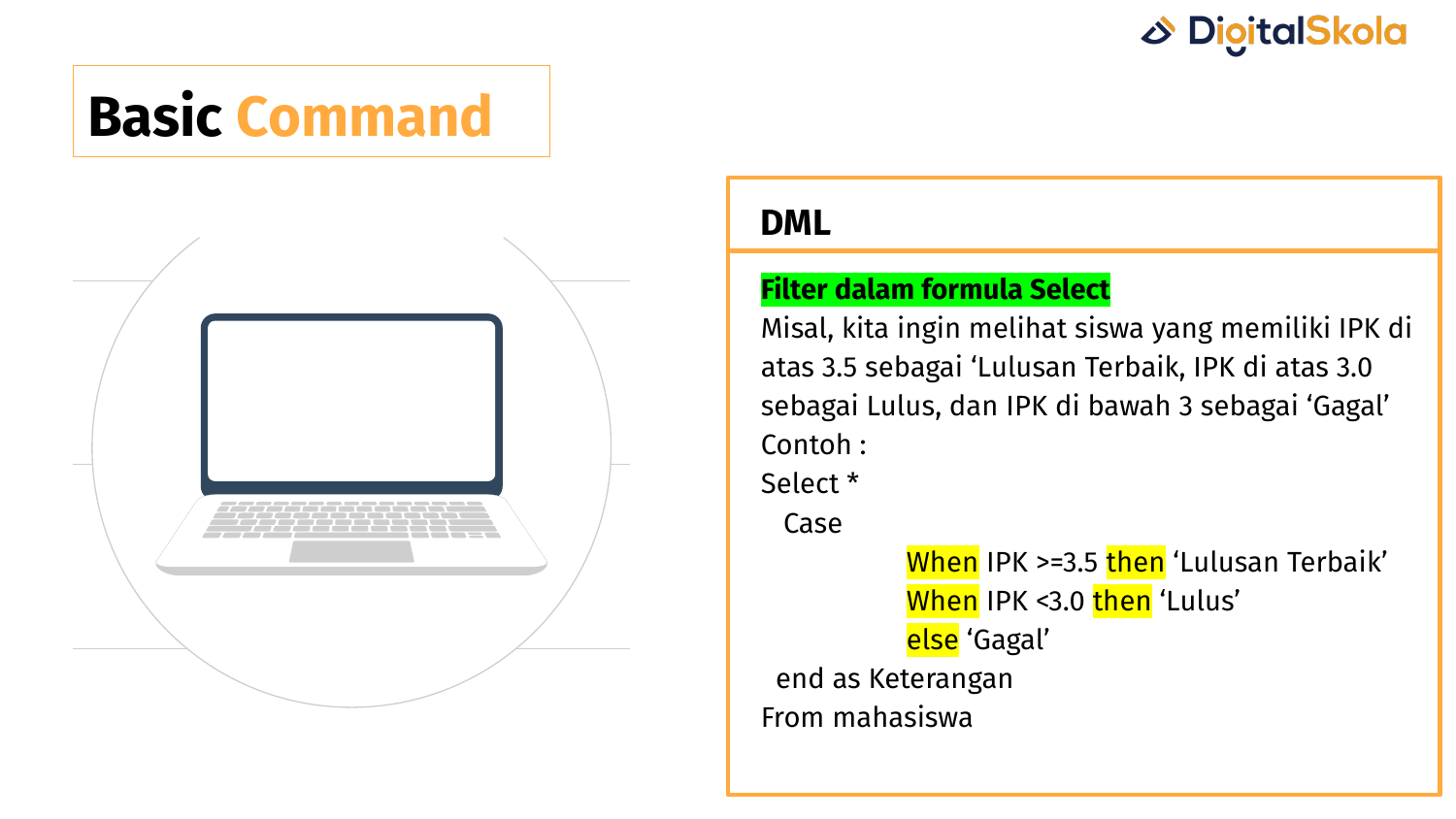

# Basic Command
DML

Filter dalam formula Select
Misal, kita ingin melihat siswa yang memiliki IPK di atas 3.5 sebagai ‘Lulusan Terbaik, IPK di atas 3.0 sebagai Lulus, dan IPK di bawah 3 sebagai ‘Gagal’
Contoh :
Select *
   Case
	When IPK >=3.5 then ‘Lulusan Terbaik’
	When IPK <3.0 then ‘Lulus’
	else ‘Gagal’
  end as Keterangan
From mahasiswa